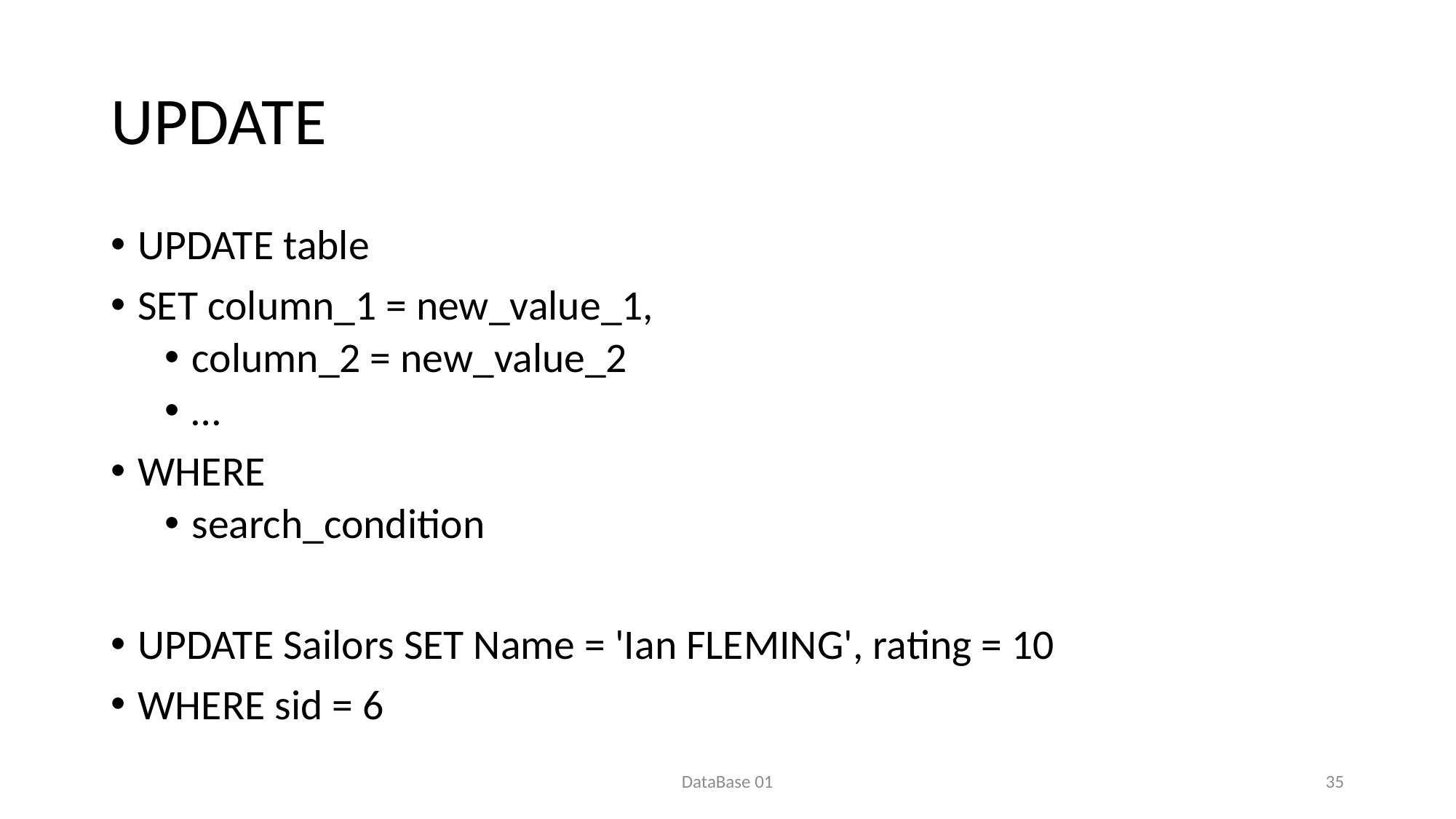

# UPDATE
UPDATE table
SET column_1 = new_value_1,
column_2 = new_value_2
…
WHERE
search_condition

UPDATE Sailors SET Name = 'Ian FLEMING', rating = 10
WHERE sid = 6
DataBase 01
35